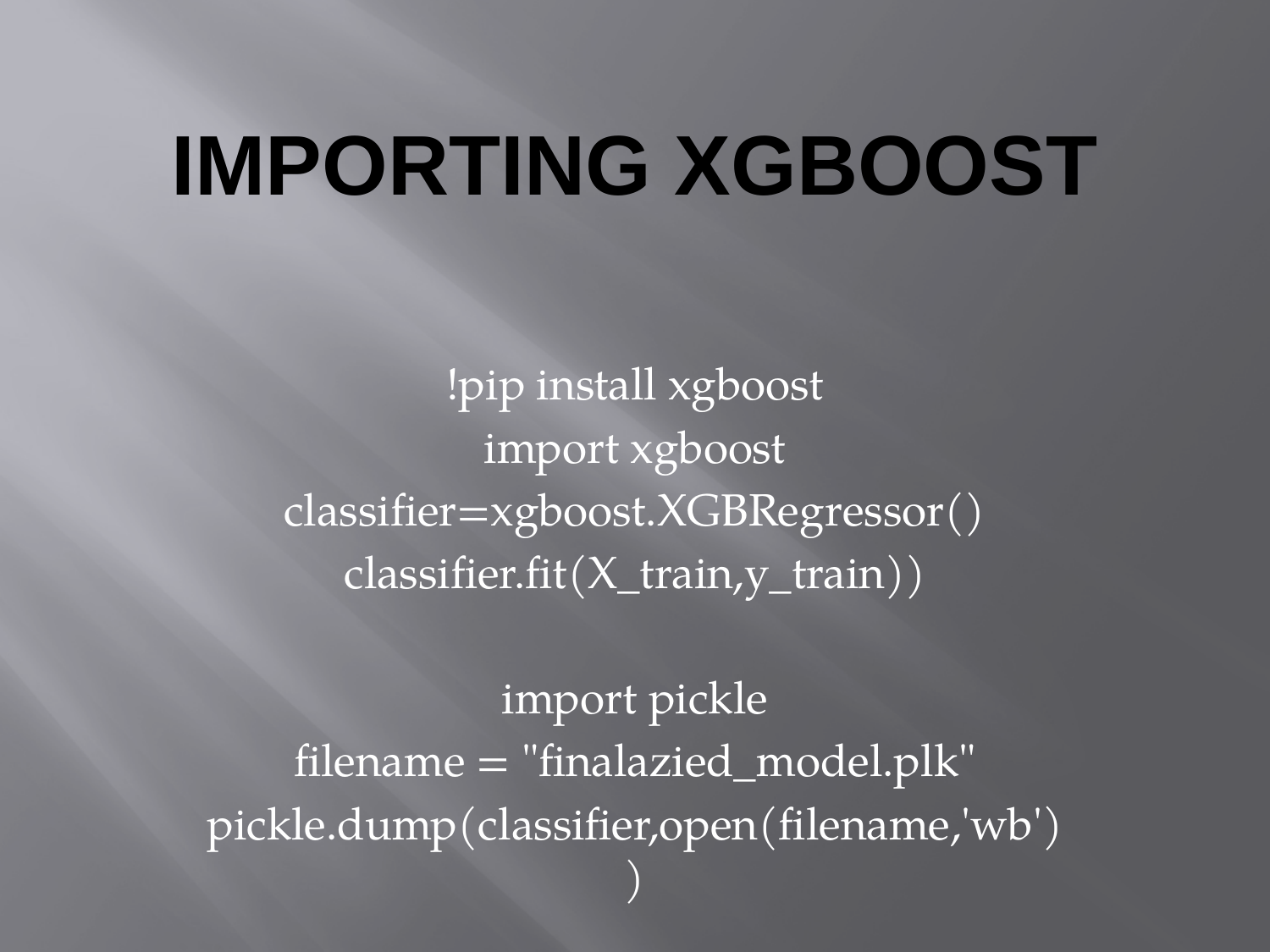

# Importing XGBOOST
!pip install xgboost
import xgboost
classifier=xgboost.XGBRegressor()
classifier.fit(X_train,y_train))

import pickle
filename = "finalazied_model.plk"
pickle.dump(classifier,open(filename,'wb'))